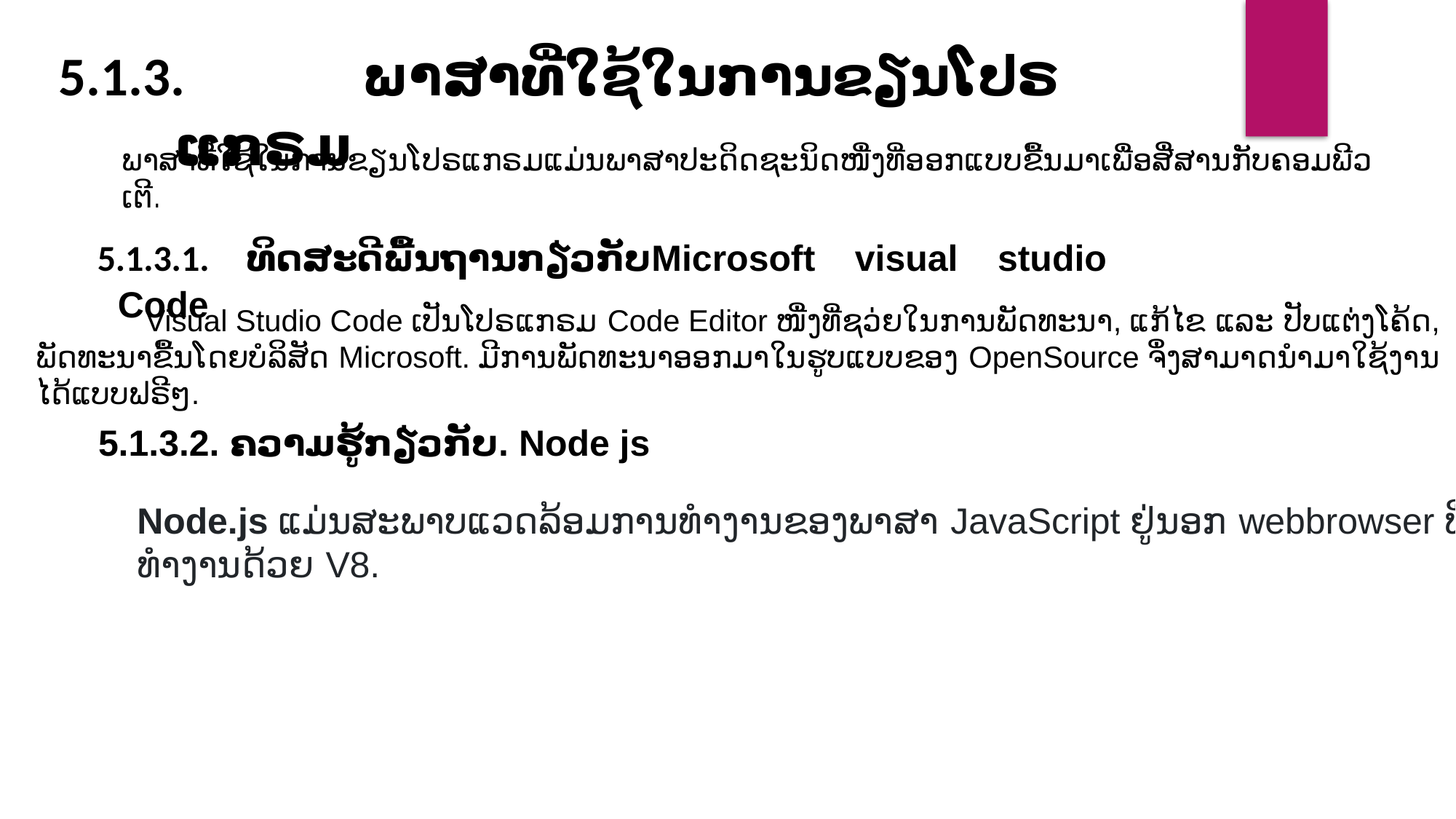

5.1.3. ພາສາທີ່ໃຊ້ໃນການຂຽນໂປຣແກຣມ
ພາສາທີ່ໃຊ້ໃນການຂຽນໂປຣແກຣມແມ່ນພາສາປະດິດຊະນິດໜື່ງທີ່ອອກແບບຂື້ນມາເພື່ອສື່ສານກັບຄອມພີວເຕີ.
5.1.3.1. ທິດສະດີພື້ນຖານກຽ່ວກັບMicrosoft visual studio Code
	Visual Studio Code ເປັນໂປຣແກຣມ Code Editor ໜື່ງທີ່ຊວ່ຍໃນການພັດທະນາ, ແກ້ໄຂ ແລະ ປັບແຕ່ງໂຄ້ດ, ພັດທະນາຂື້ນໂດຍບໍລິສັດ Microsoft. ມີການພັດທະນາອອກມາໃນຮູບແບບຂອງ OpenSource ຈຶ່ງສາມາດນໍາມາໃຊ້ງານໄດ້ແບບຟຣີໆ.
5.1.3.2. ຄວາມຮູ້ກຽ່ວກັບ. Node js
Node.js ແມ່ນສະພາບແວດລ້ອມການທຳງານຂອງພາສາ JavaScript ຢູ່ນອກ webbrowser ທີ່ທໍາງານດ້ວຍ V8.